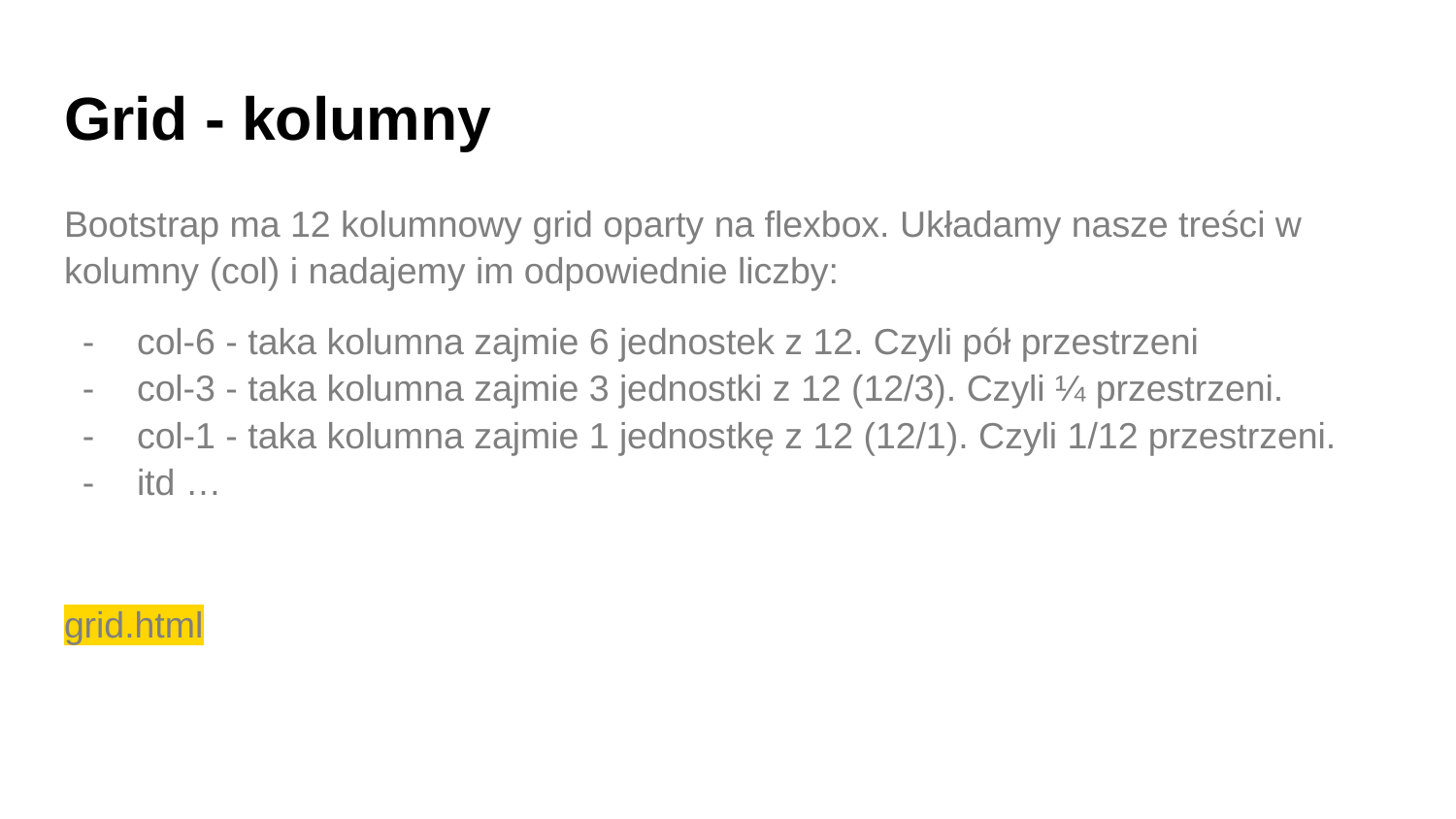

# Grid - kolumny
Bootstrap ma 12 kolumnowy grid oparty na flexbox. Układamy nasze treści w kolumny (col) i nadajemy im odpowiednie liczby:
col-6 - taka kolumna zajmie 6 jednostek z 12. Czyli pół przestrzeni
col-3 - taka kolumna zajmie 3 jednostki z 12 (12/3). Czyli ¼ przestrzeni.
col-1 - taka kolumna zajmie 1 jednostkę z 12 (12/1). Czyli 1/12 przestrzeni.
itd …

grid.html